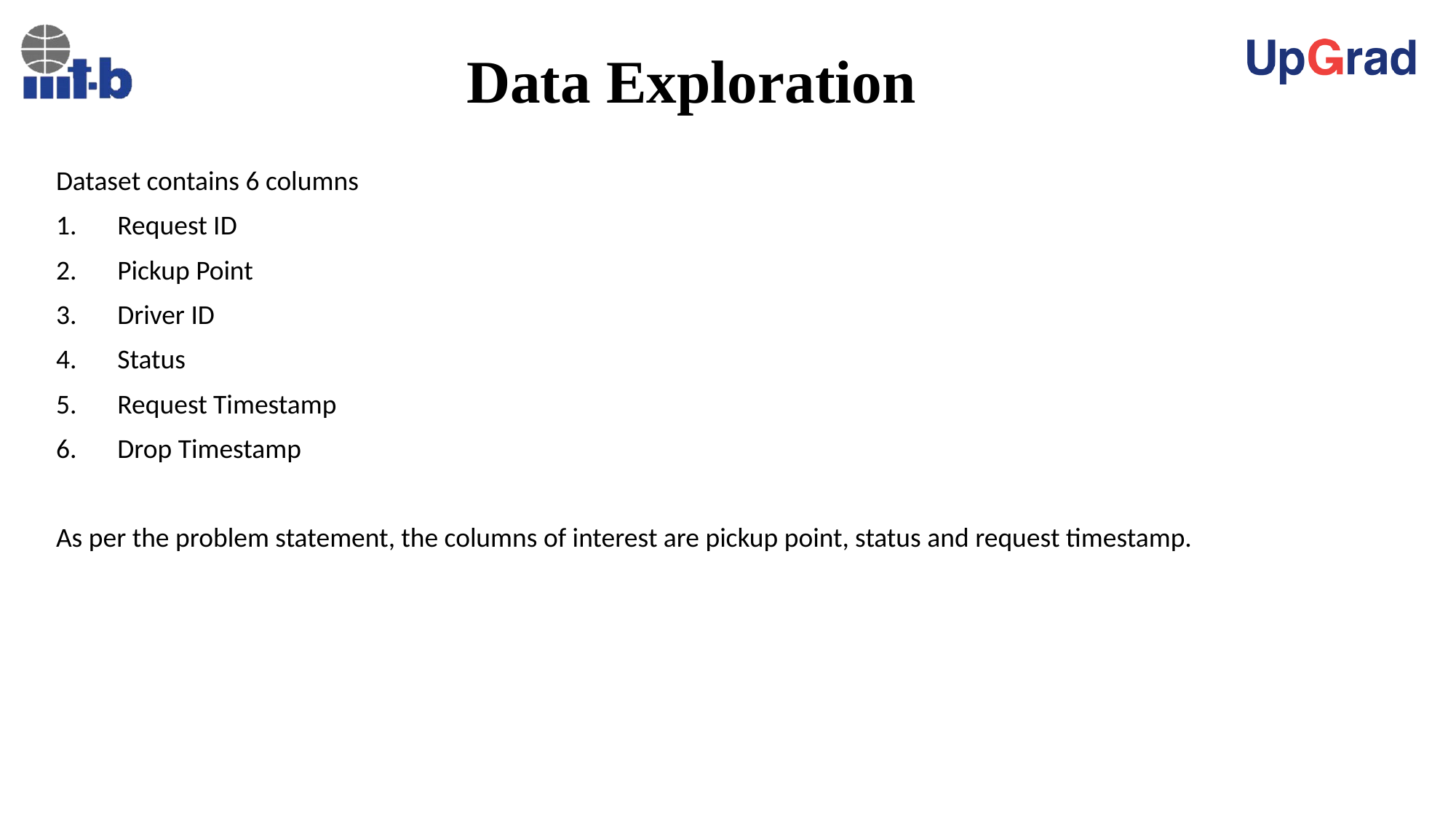

# Data Exploration
Dataset contains 6 columns
Request ID
Pickup Point
Driver ID
Status
Request Timestamp
Drop Timestamp

As per the problem statement, the columns of interest are pickup point, status and request timestamp.